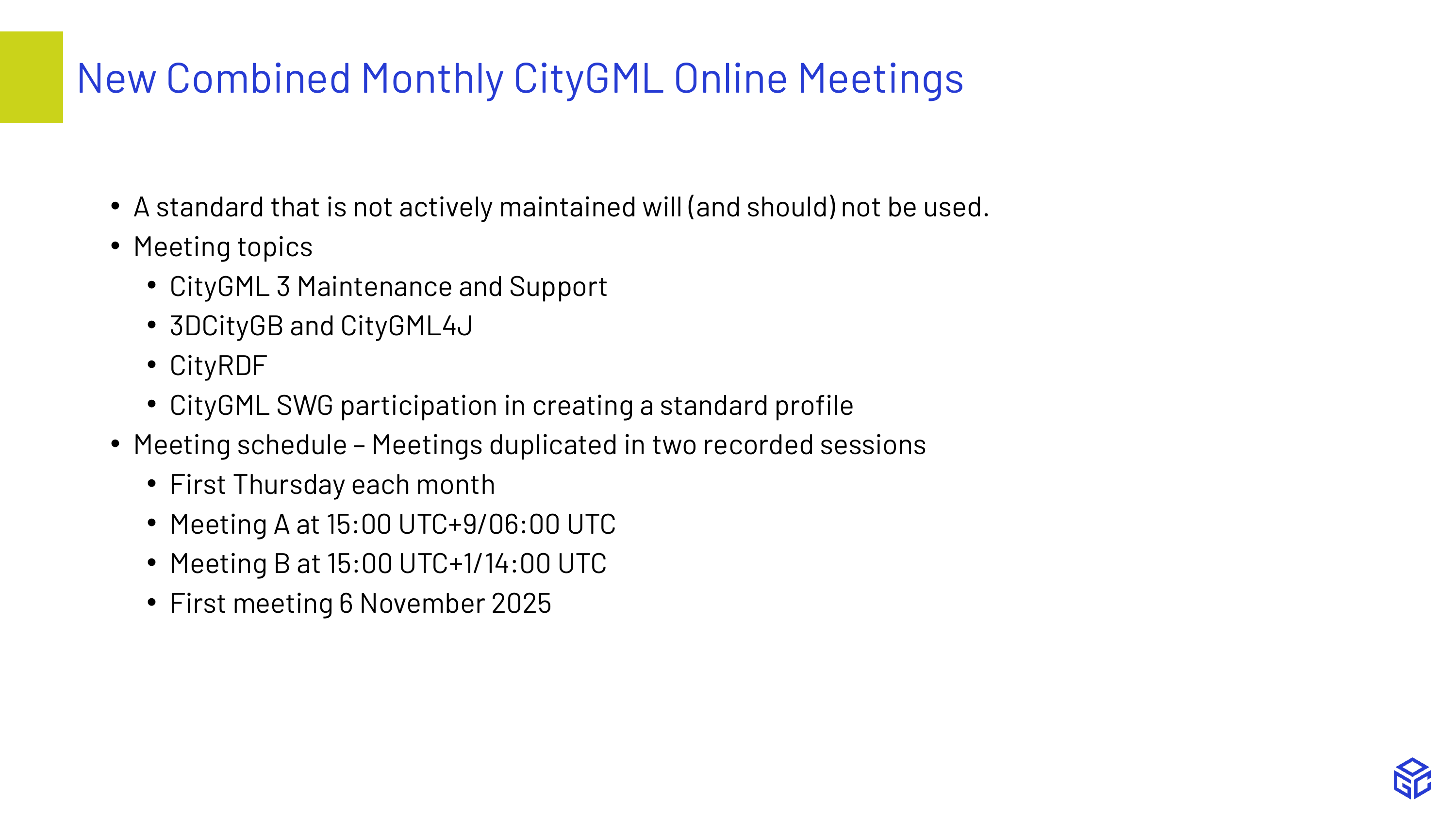

# New Combined Monthly CityGML Online Meetings
A standard that is not actively maintained will (and should) not be used.
Meeting topics
CityGML 3 Maintenance and Support
3DCityGB and CityGML4J
CityRDF
CityGML SWG participation in creating a standard profile
Meeting schedule – Meetings duplicated in two recorded sessions
First Thursday each month
Meeting A at 15:00 UTC+9/06:00 UTC
Meeting B at 15:00 UTC+1/14:00 UTC
First meeting 6 November 2025